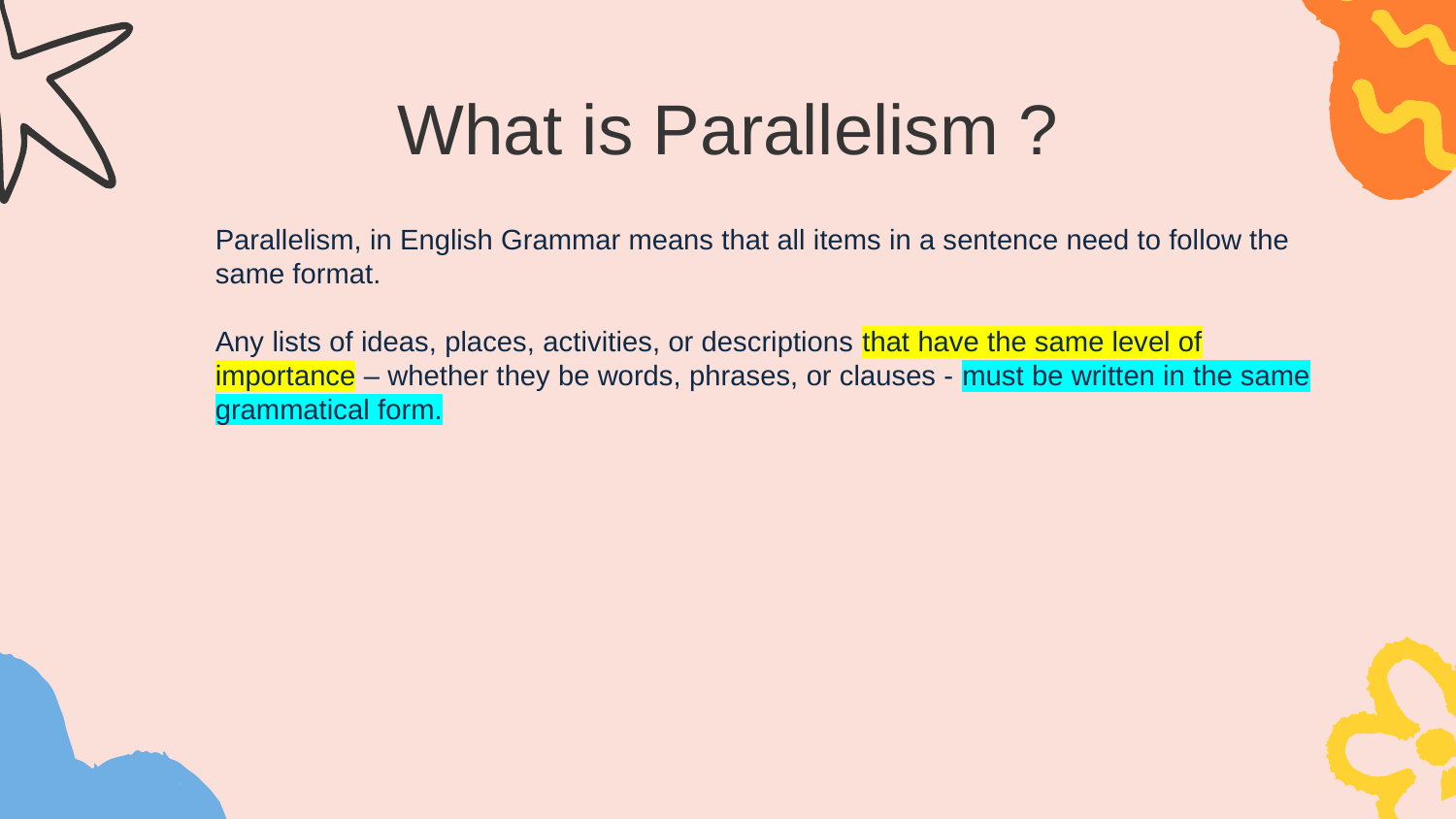

# What is Parallelism ?

Parallelism, in English Grammar means that all items in a sentence need to follow the same format.

Any lists of ideas, places, activities, or descriptions that have the same level of importance – whether they be words, phrases, or clauses - must be written in the same grammatical form.